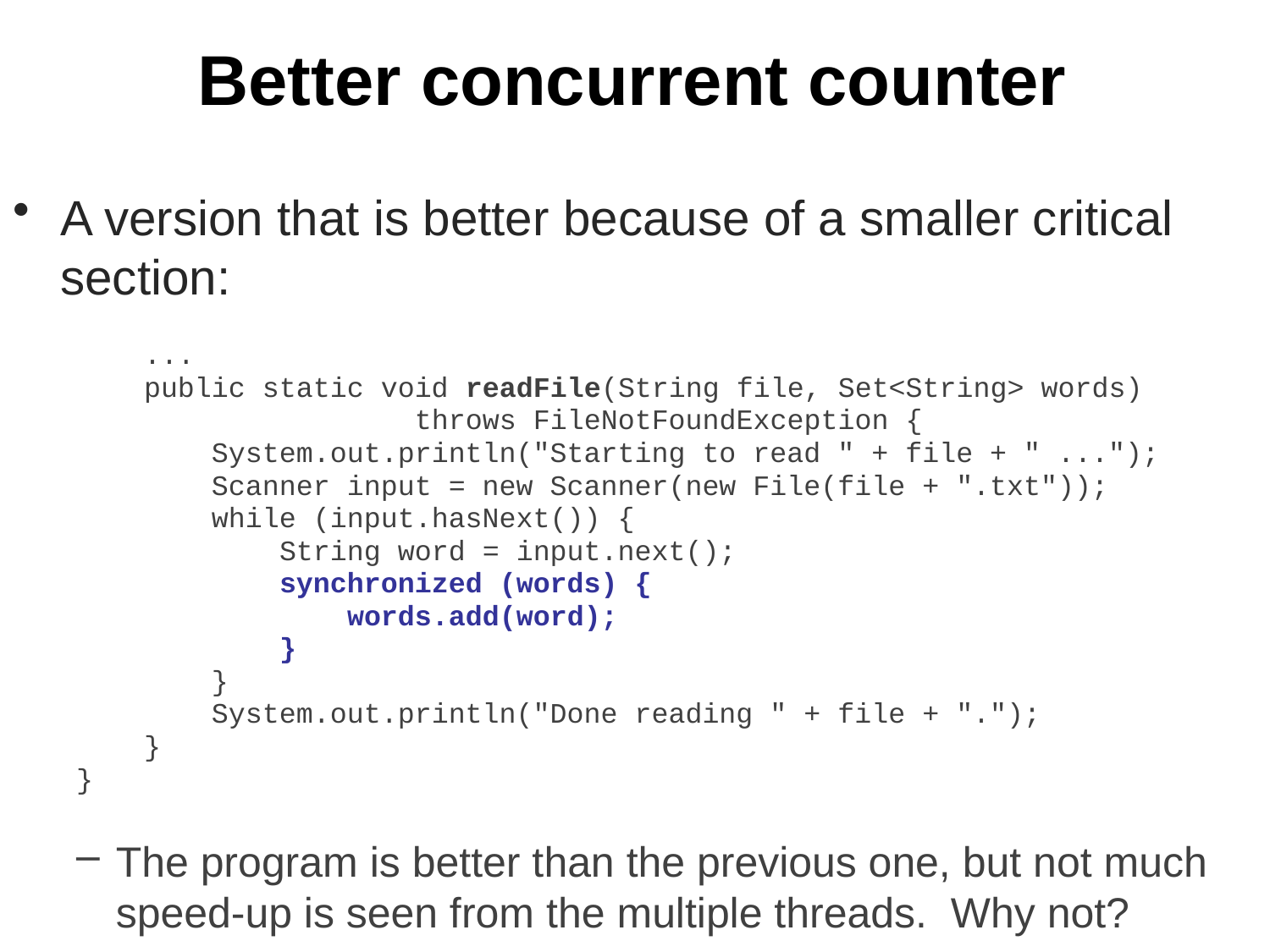

# Better concurrent counter
A version that is better because of a smaller critical section:

    ...
    public static void readFile(String file, Set<String> words)
                    throws FileNotFoundException {
        System.out.println("Starting to read " + file + " ...");
        Scanner input = new Scanner(new File(file + ".txt"));
        while (input.hasNext()) {
            String word = input.next();
            synchronized (words) {
                words.add(word);
            }
        }
        System.out.println("Done reading " + file + ".");
    }
}

The program is better than the previous one, but not much speed-up is seen from the multiple threads.  Why not?